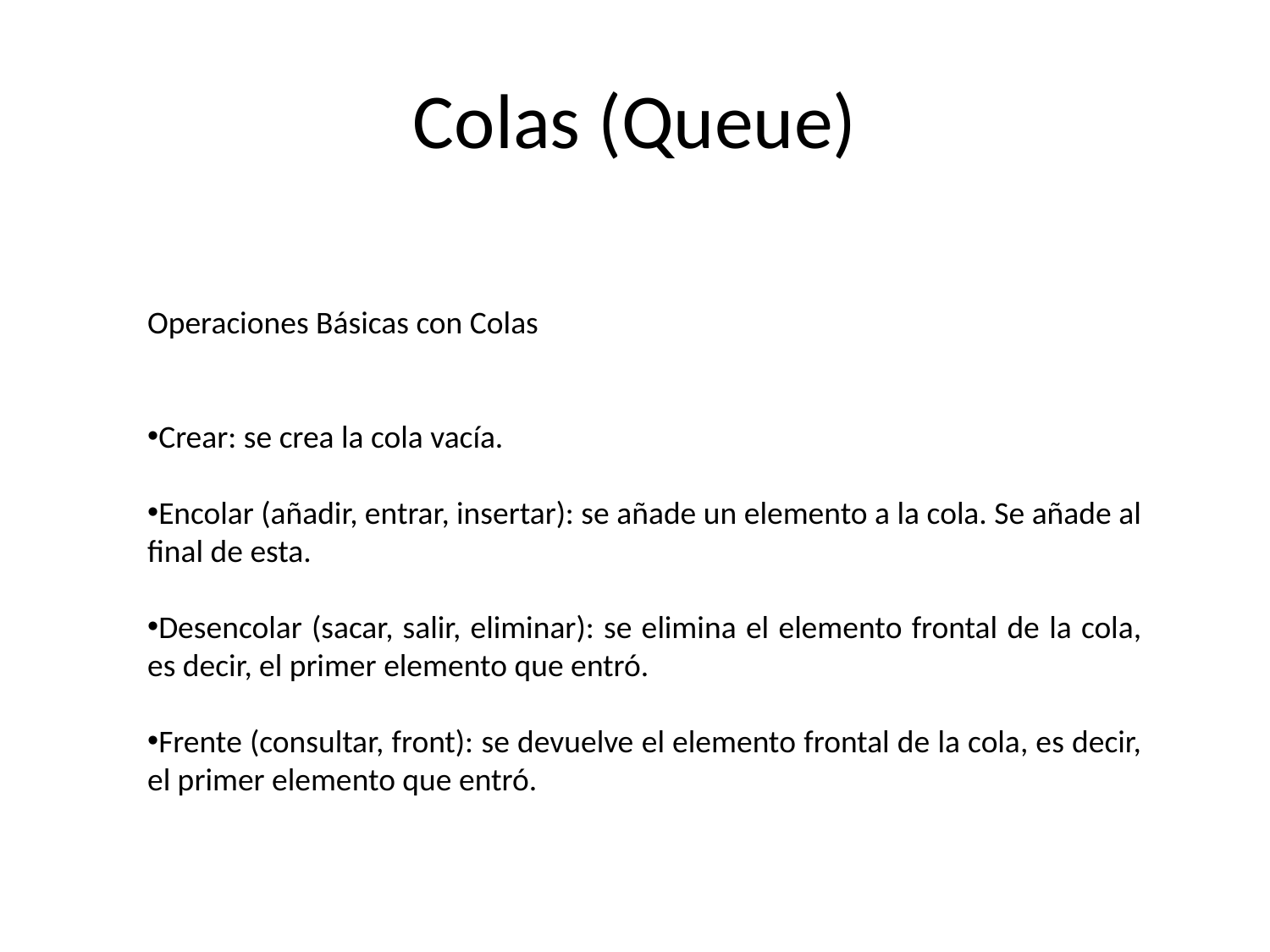

# Colas (Queue)
Operaciones Básicas con Colas

Crear: se crea la cola vacía.

Encolar (añadir, entrar, insertar): se añade un elemento a la cola. Se añade al final de esta.

Desencolar (sacar, salir, eliminar): se elimina el elemento frontal de la cola, es decir, el primer elemento que entró.

Frente (consultar, front): se devuelve el elemento frontal de la cola, es decir, el primer elemento que entró.